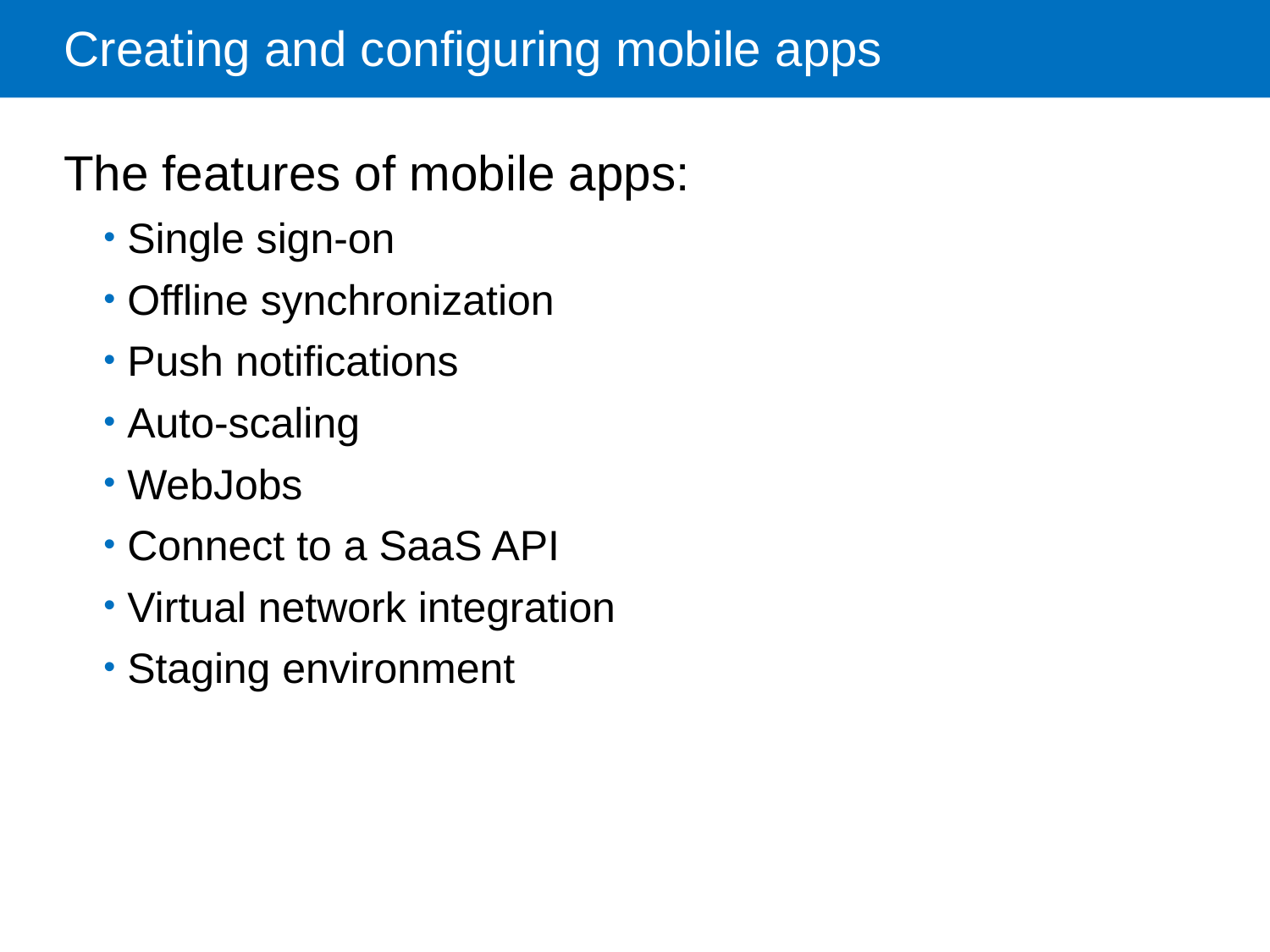

# Creating and configuring mobile apps
The features of mobile apps:
Single sign-on
Offline synchronization
Push notifications
Auto-scaling
WebJobs
Connect to a SaaS API
Virtual network integration
Staging environment